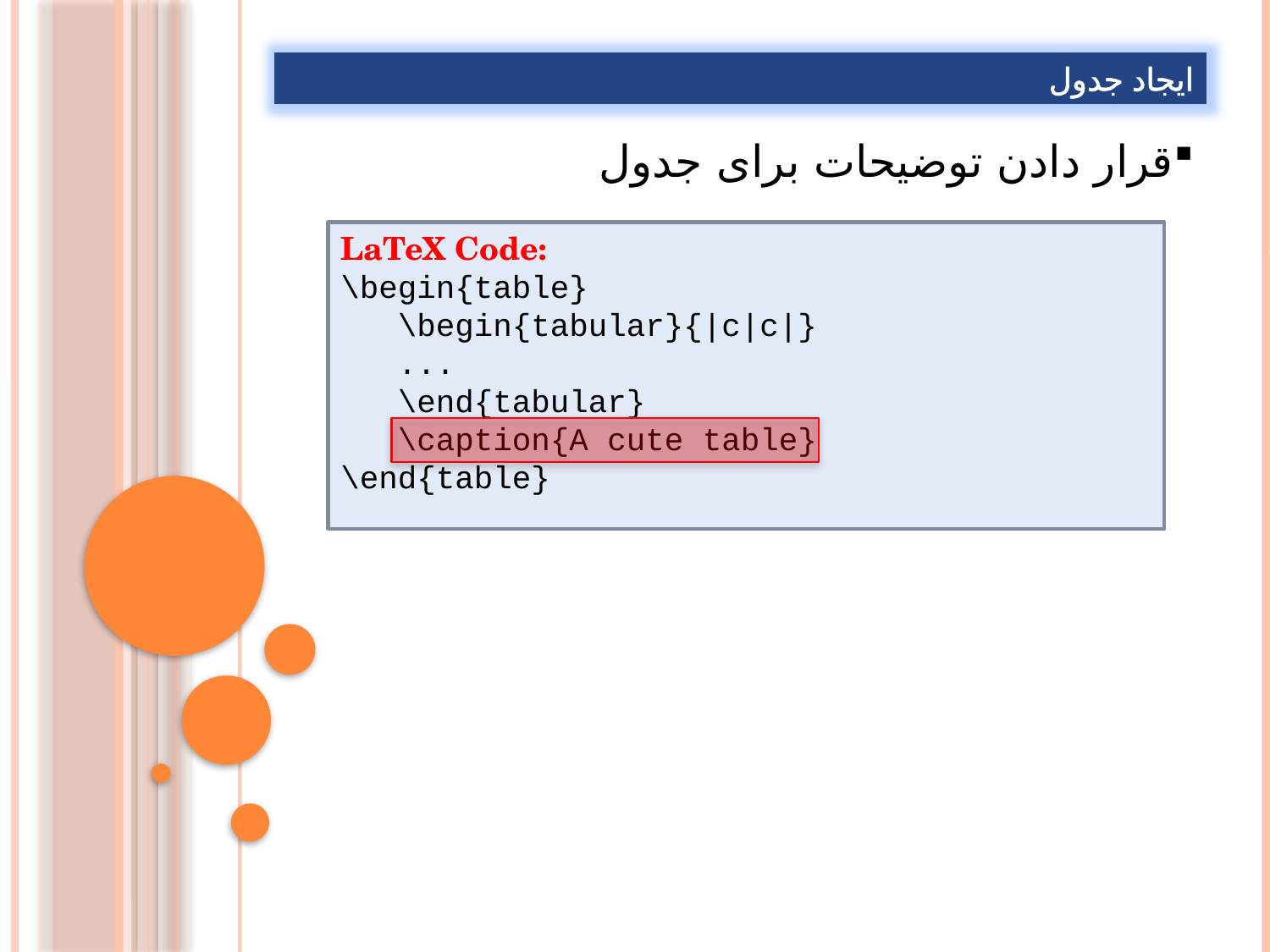

ایجاد جدول
قرار دادن توضیحات برای جدول

LaTeX Code:
\begin{table}
   \begin{tabular}{|c|c|}
   ...
   \end{tabular}
   \caption{A cute table}
\end{table}